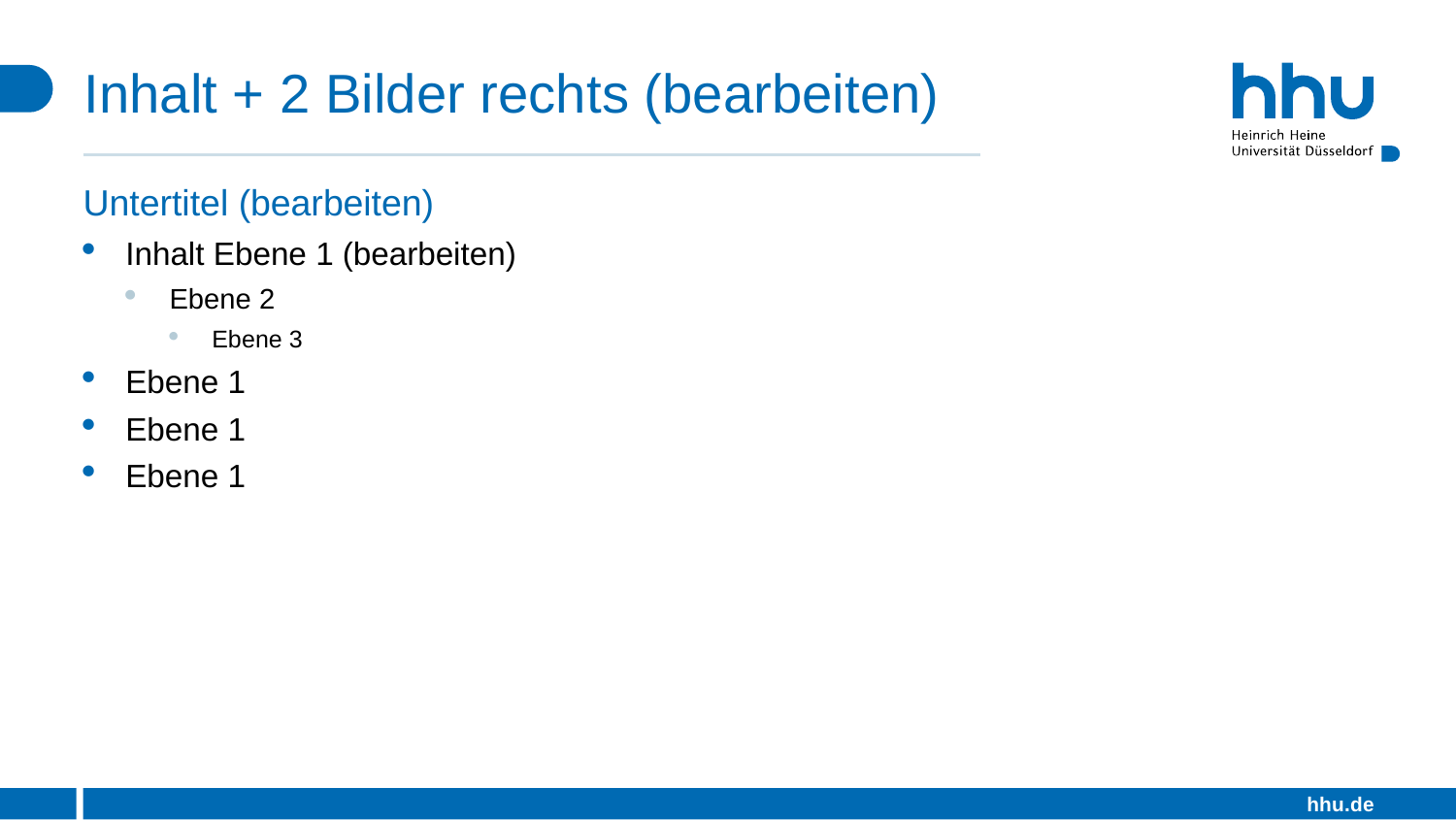

# Inhalt + 2 Bilder rechts (bearbeiten)
Untertitel (bearbeiten)

Inhalt Ebene 1 (bearbeiten)
Ebene 2
Ebene 3
Ebene 1
Ebene 1
Ebene 1

27